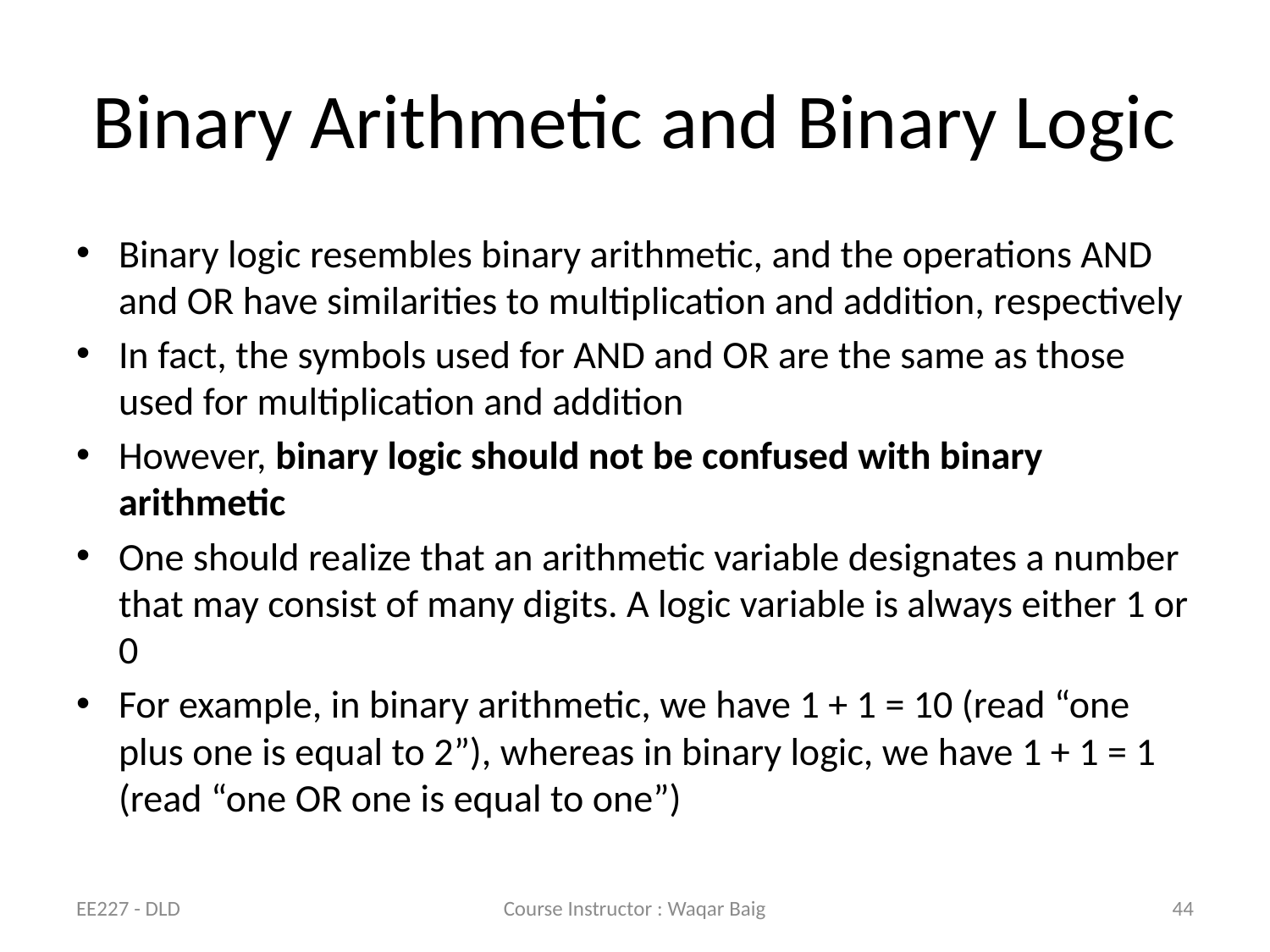

# Binary Arithmetic and Binary Logic
Binary logic resembles binary arithmetic, and the operations AND and OR have similarities to multiplication and addition, respectively
In fact, the symbols used for AND and OR are the same as those used for multiplication and addition
However, binary logic should not be confused with binary arithmetic
One should realize that an arithmetic variable designates a number that may consist of many digits. A logic variable is always either 1 or 0
For example, in binary arithmetic, we have 1 + 1 = 10 (read “one plus one is equal to 2”), whereas in binary logic, we have 1 + 1 = 1 (read “one OR one is equal to one”)
EE227 - DLD
Course Instructor : Waqar Baig
44